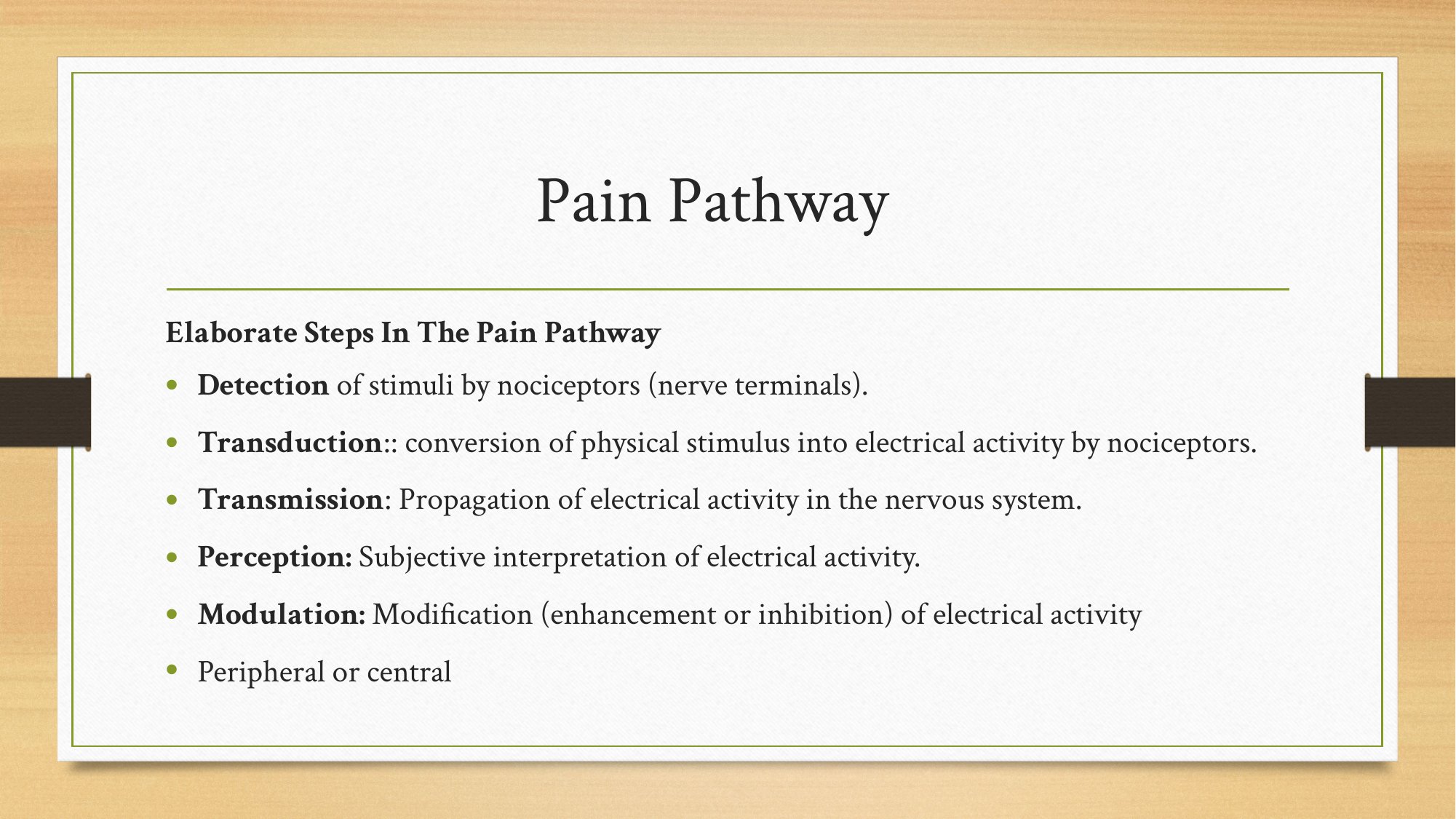

# Pain Pathway
Elaborate Steps In The Pain Pathway
Detection of stimuli by nociceptors (nerve terminals).
Transduction:: conversion of physical stimulus into electrical activity by nociceptors.
Transmission: Propagation of electrical activity in the nervous system.
Perception: Subjective interpretation of electrical activity.
Modulation: Modification (enhancement or inhibition) of electrical activity
Peripheral or central